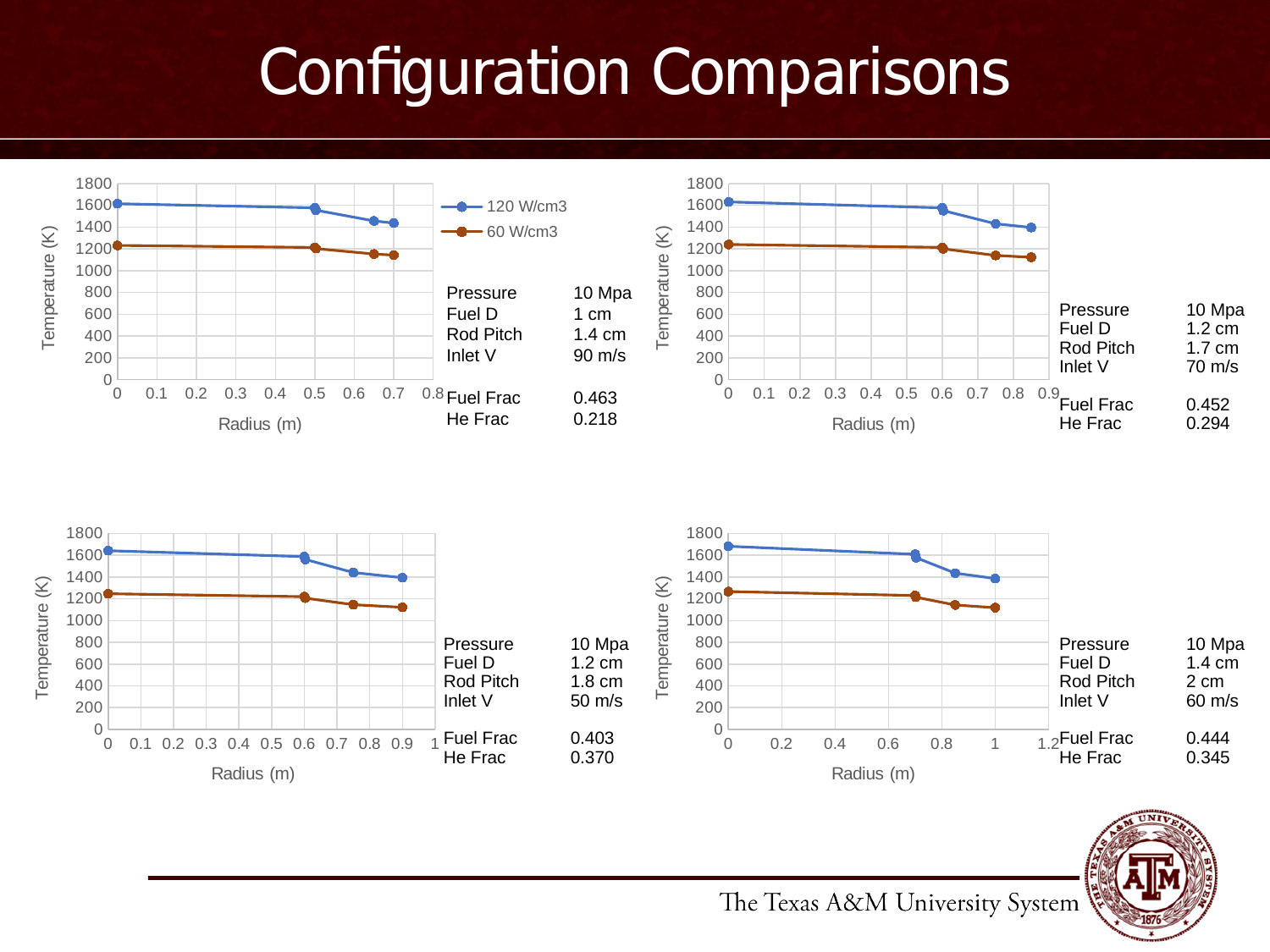

# Configuration Comparisons

### Chart

| Category |  |  |
|---|---|---|

### Chart

| Category |  |  |
|---|---|---|
Pressure	10 Mpa
Fuel D	1 cm
Rod Pitch	1.4 cm
Inlet V	90 m/s

Fuel Frac	0.463
He Frac	0.218

Pressure	10 Mpa
Fuel D	1.2 cm
Rod Pitch	1.7 cm
Inlet V	70 m/s

Fuel Frac	0.452
He Frac	0.294

### Chart

| Category |  |  |
|---|---|---|

### Chart

| Category |  |  |
|---|---|---|
Pressure	10 Mpa
Fuel D	1.2 cm
Rod Pitch	1.8 cm
Inlet V	50 m/s

Fuel Frac	0.403
He Frac	0.370

Pressure	10 Mpa
Fuel D	1.4 cm
Rod Pitch	2 cm
Inlet V	60 m/s

Fuel Frac	0.444
He Frac	0.345